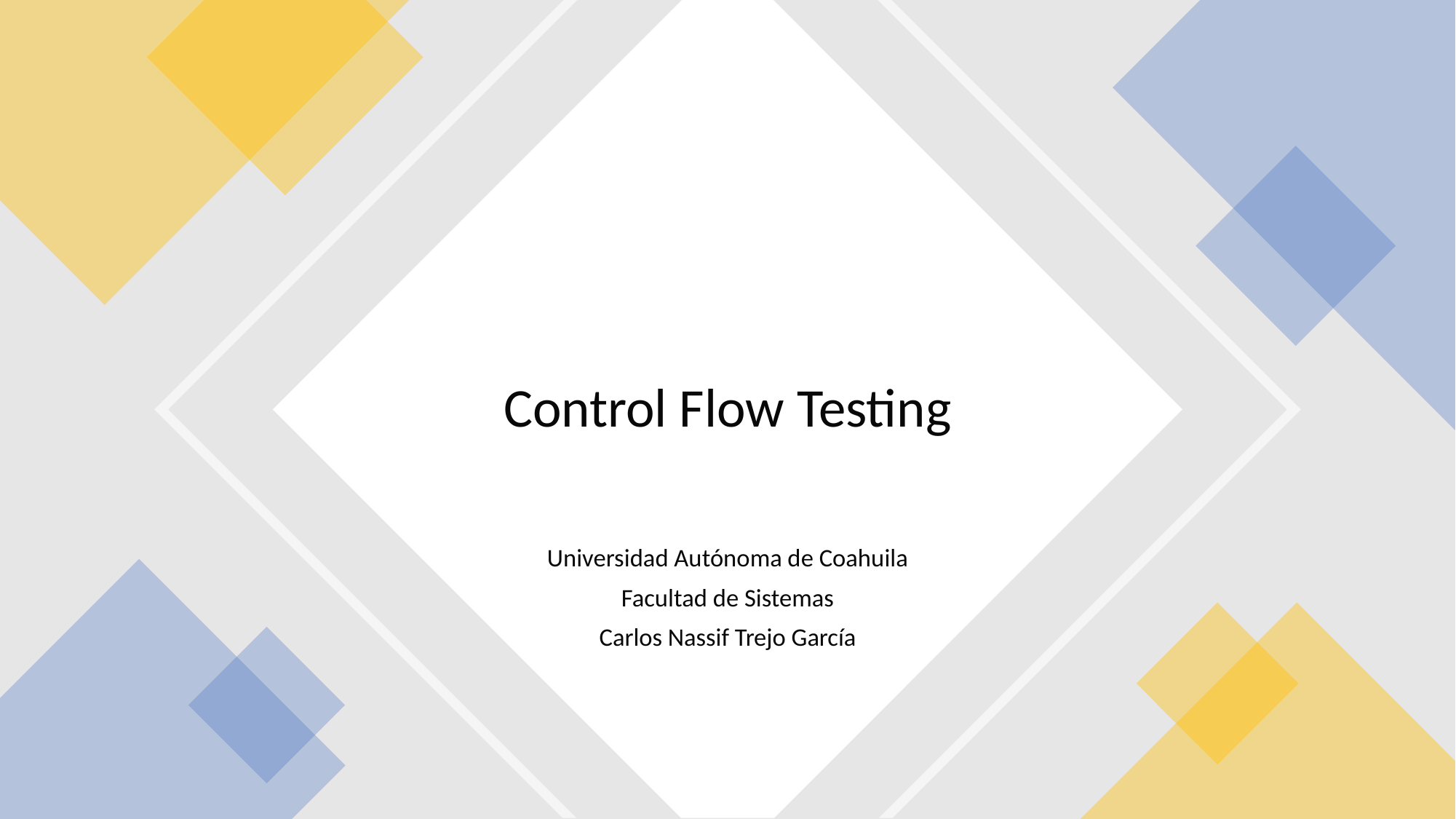

# Control Flow Testing
Universidad Autónoma de Coahuila
Facultad de Sistemas
Carlos Nassif Trejo García